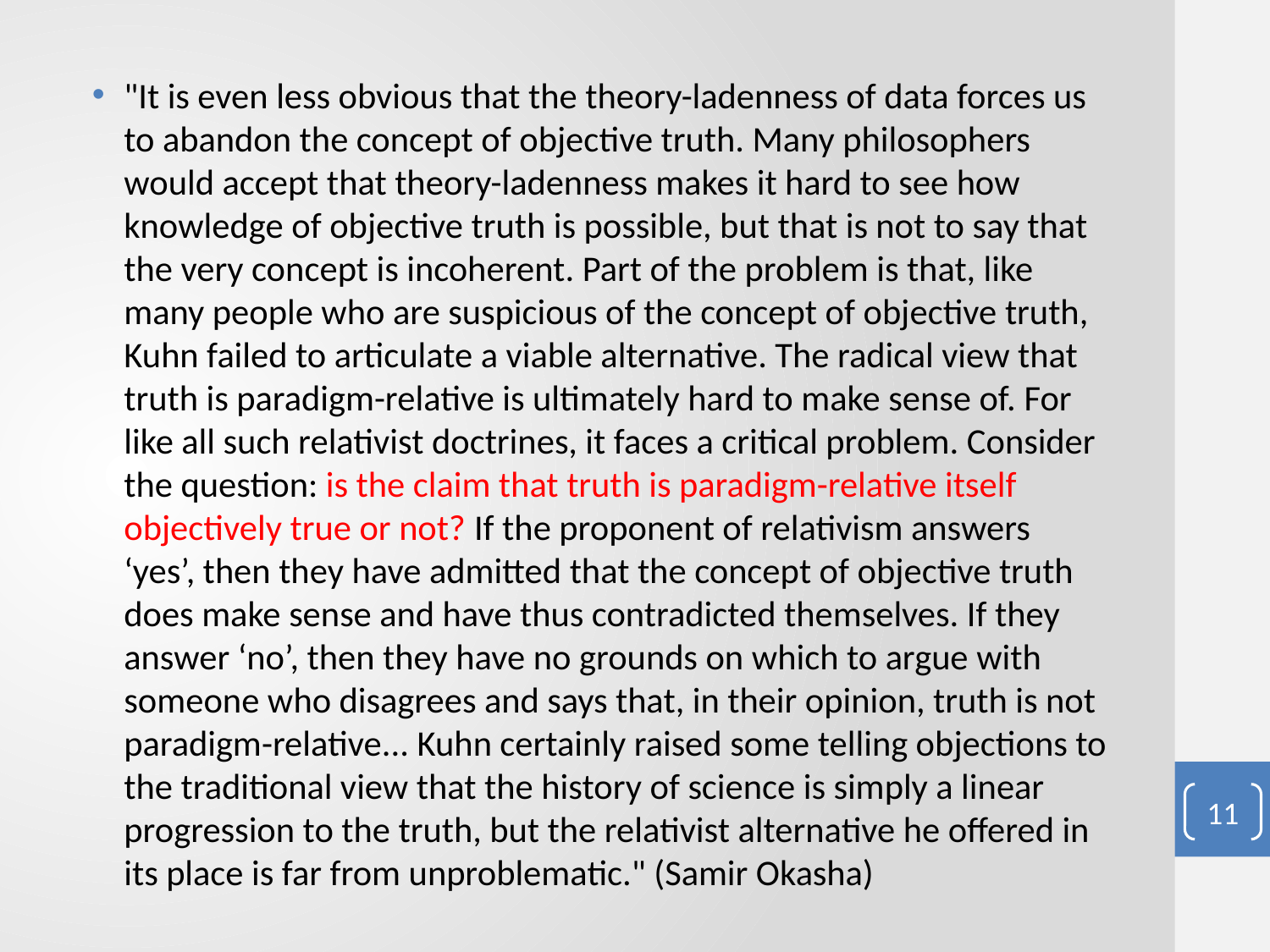

#
"It is even less obvious that the theory-ladenness of data forces us to abandon the concept of objective truth. Many philosophers would accept that theory-ladenness makes it hard to see how knowledge of objective truth is possible, but that is not to say that the very concept is incoherent. Part of the problem is that, like many people who are suspicious of the concept of objective truth, Kuhn failed to articulate a viable alternative. The radical view that truth is paradigm-relative is ultimately hard to make sense of. For like all such relativist doctrines, it faces a critical problem. Consider the question: is the claim that truth is paradigm-relative itself objectively true or not? If the proponent of relativism answers ‘yes’, then they have admitted that the concept of objective truth does make sense and have thus contradicted themselves. If they answer ‘no’, then they have no grounds on which to argue with someone who disagrees and says that, in their opinion, truth is not paradigm-relative... Kuhn certainly raised some telling objections to the traditional view that the history of science is simply a linear progression to the truth, but the relativist alternative he offered in its place is far from unproblematic." (Samir Okasha)
11